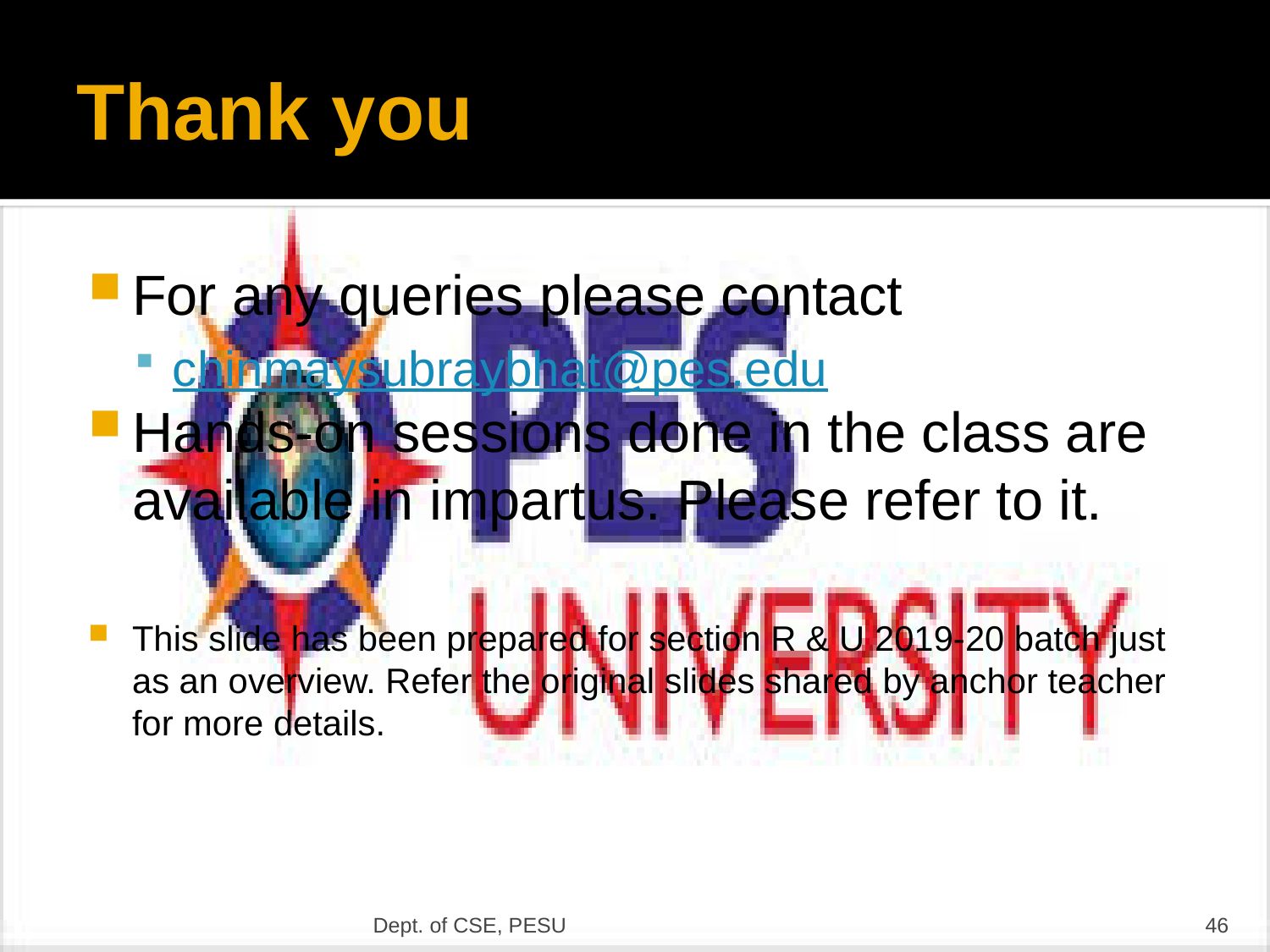

# Thank you
For any queries please contact
chinmaysubraybhat@pes.edu
Hands-on sessions done in the class are available in impartus. Please refer to it.

This slide has been prepared for section R & U 2019-20 batch just as an overview. Refer the original slides shared by anchor teacher for more details.
Dept. of CSE, PESU
46